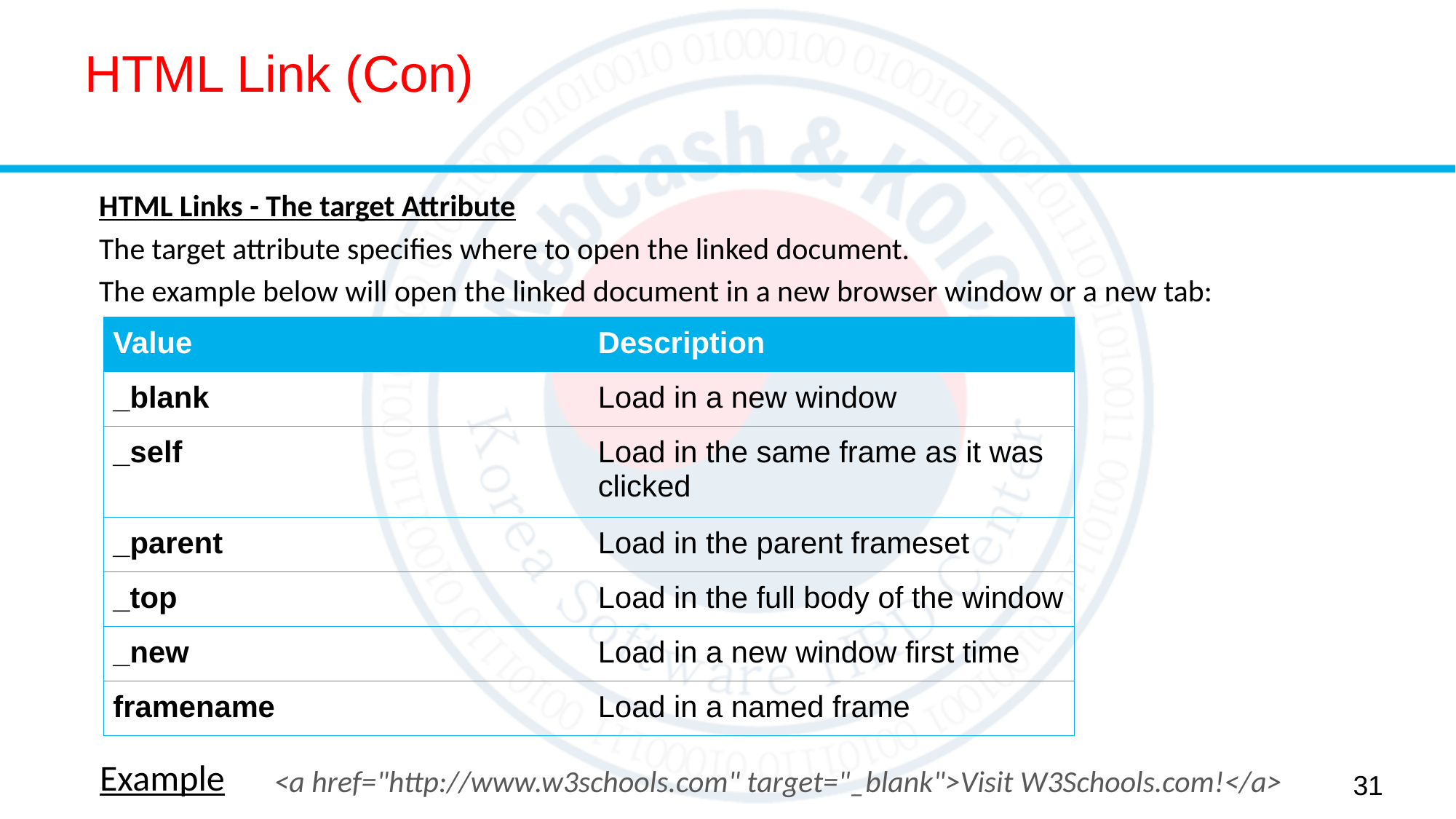

# HTML Link (Con)
HTML Links - The target Attribute
The target attribute specifies where to open the linked document.
The example below will open the linked document in a new browser window or a new tab:
| Value | Description |
| --- | --- |
| \_blank | Load in a new window |
| \_self | Load in the same frame as it was clicked |
| \_parent | Load in the parent frameset |
| \_top | Load in the full body of the window |
| \_new | Load in a new window first time |
| framename | Load in a named frame |
Example
<a href="http://www.w3schools.com" target="_blank">Visit W3Schools.com!</a>